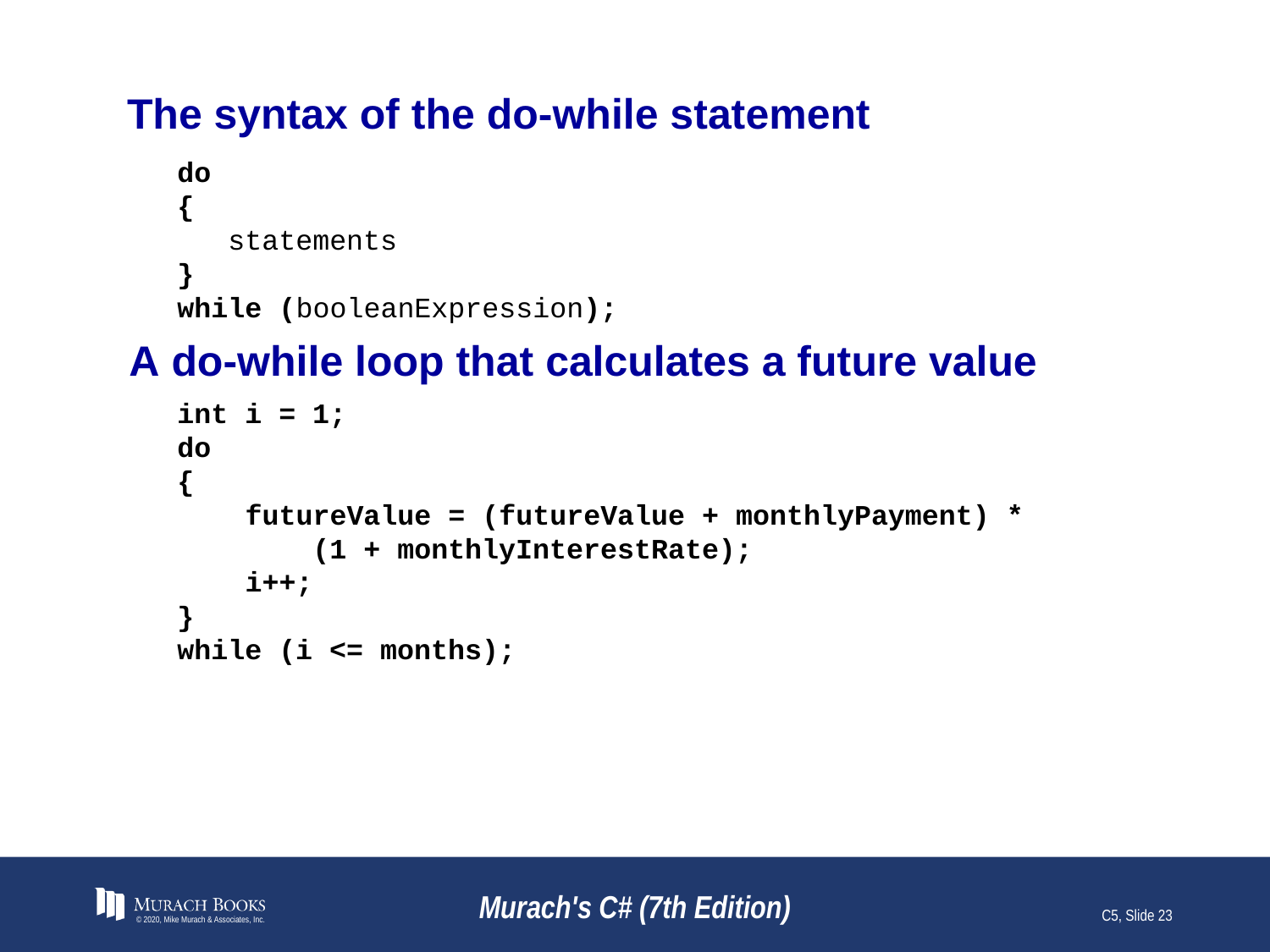

# The syntax of the do-while statement
do
{
   statements
}
while (booleanExpression);
A do-while loop that calculates a future value
int i = 1;
do
{
    futureValue = (futureValue + monthlyPayment) *
        (1 + monthlyInterestRate);
    i++;
}
while (i <= months);

© 2020, Mike Murach & Associates, Inc.
Murach's C# (7th Edition)

C5, Slide 23